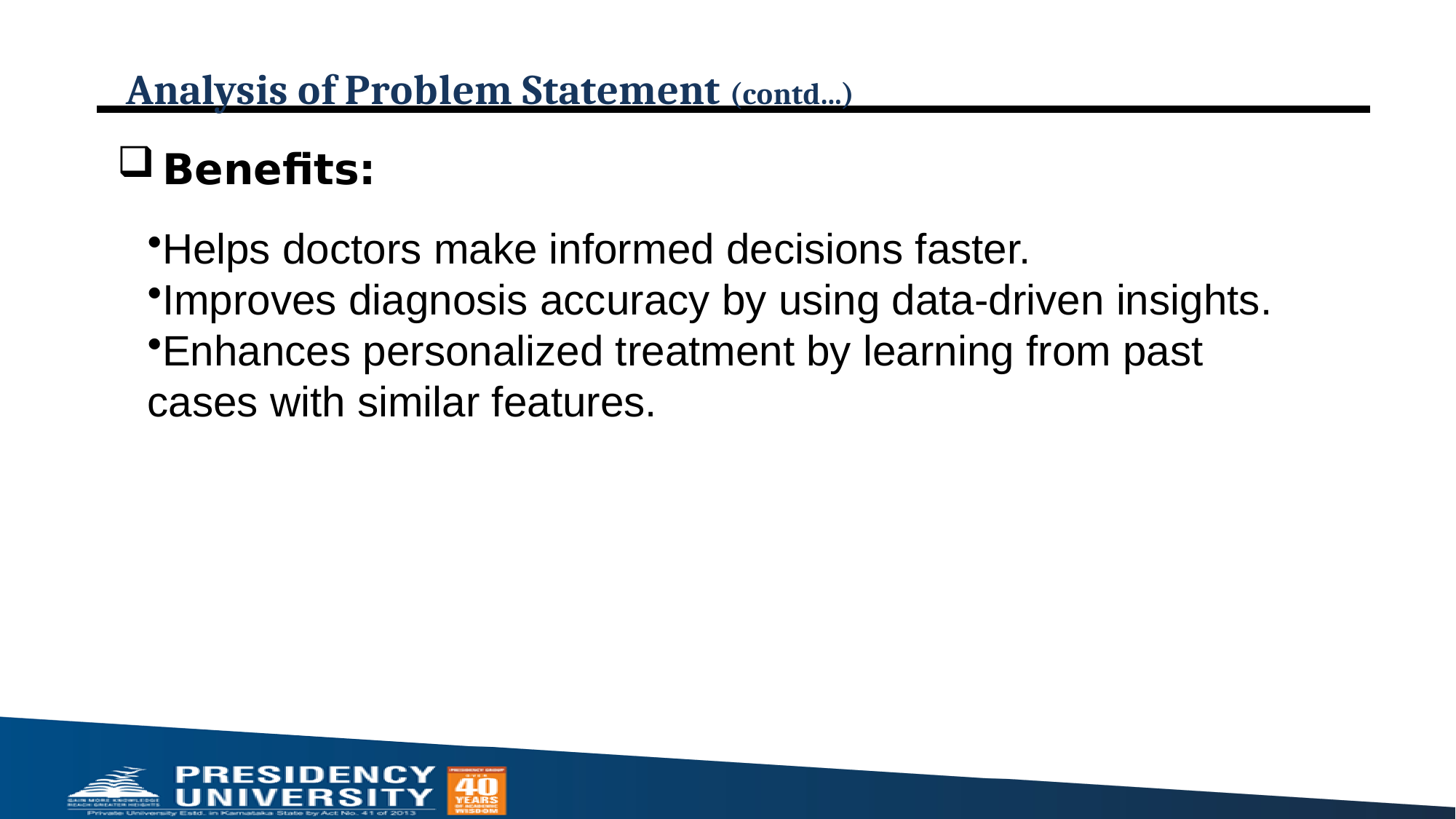

# Analysis of Problem Statement (contd...)
Benefits:

Helps doctors make informed decisions faster.
Improves diagnosis accuracy by using data-driven insights.
Enhances personalized treatment by learning from past cases with similar features.